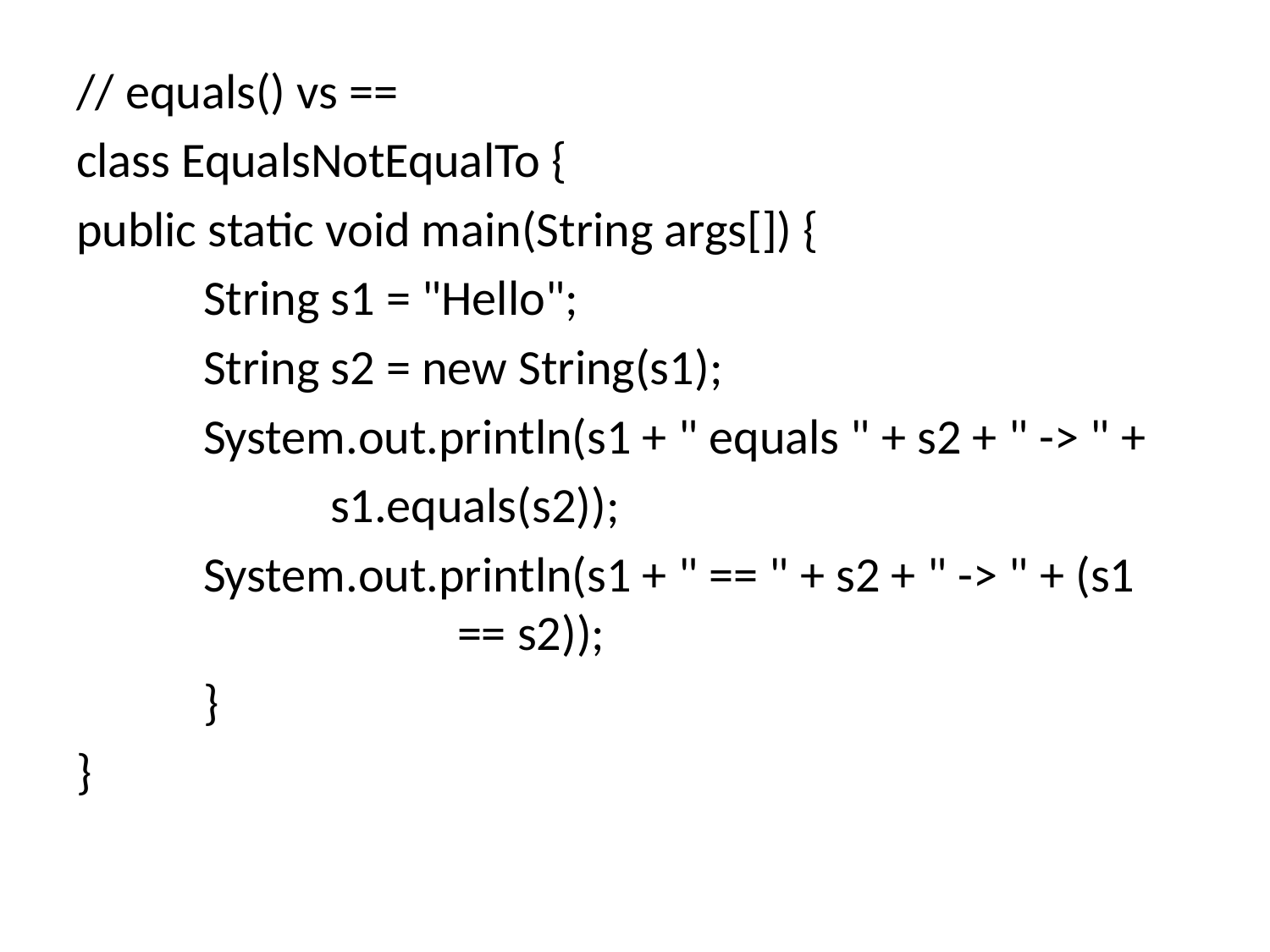

// equals() vs ==
class EqualsNotEqualTo {
public static void main(String args[]) {
	String s1 = "Hello";
	String s2 = new String(s1);
	System.out.println(s1 + " equals " + s2 + " -> " +
		s1.equals(s2));
	System.out.println(s1 + " == " + s2 + " -> " + (s1 			== s2));
	}
}